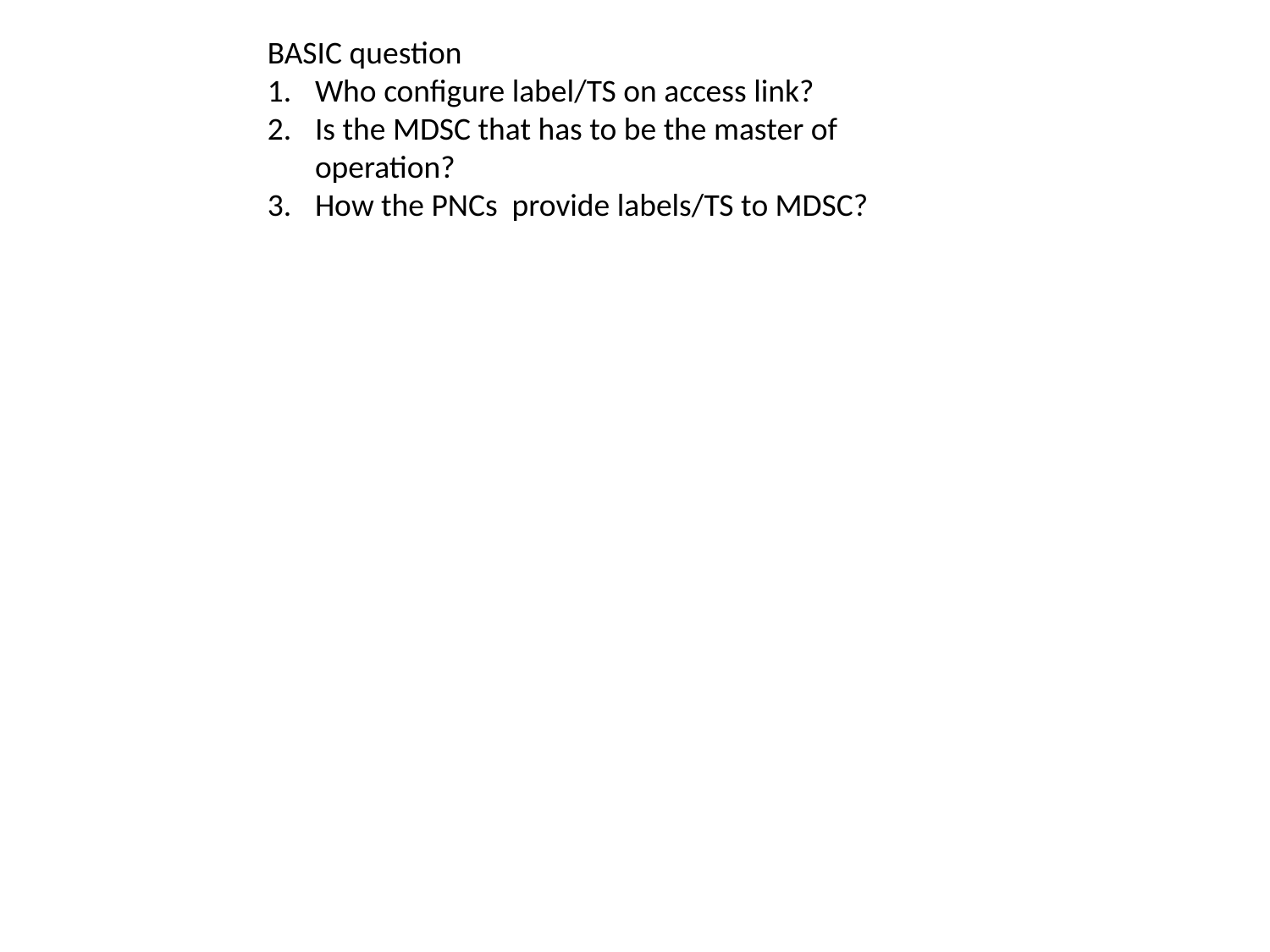

BASIC question
Who configure label/TS on access link?
Is the MDSC that has to be the master of operation?
How the PNCs  provide labels/TS to MDSC?